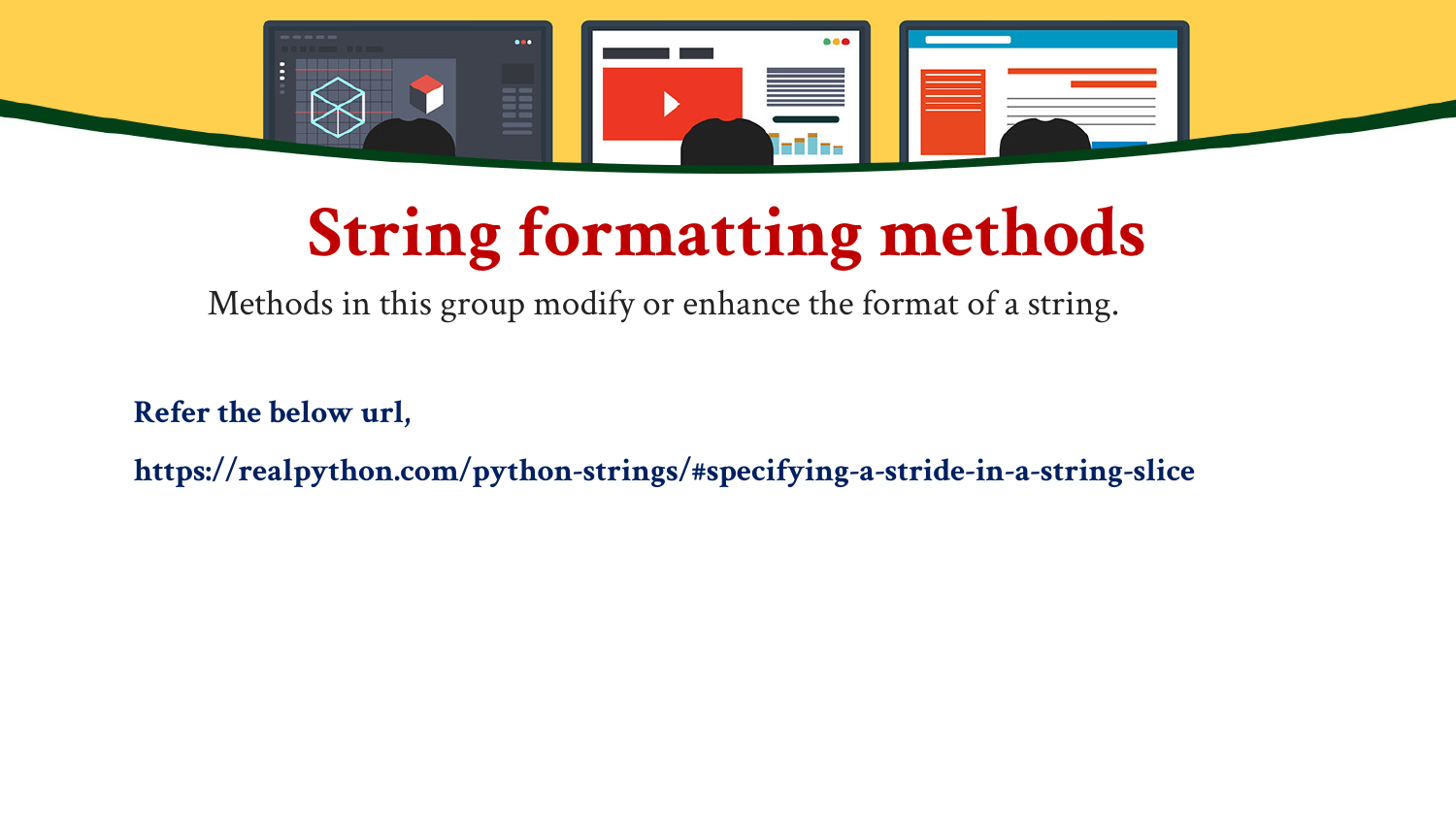

# String formatting methods
Methods in this group modify or enhance the format of a string.
Refer the below url,
https://realpython.com/python-strings/#specifying-a-stride-in-a-string-slice